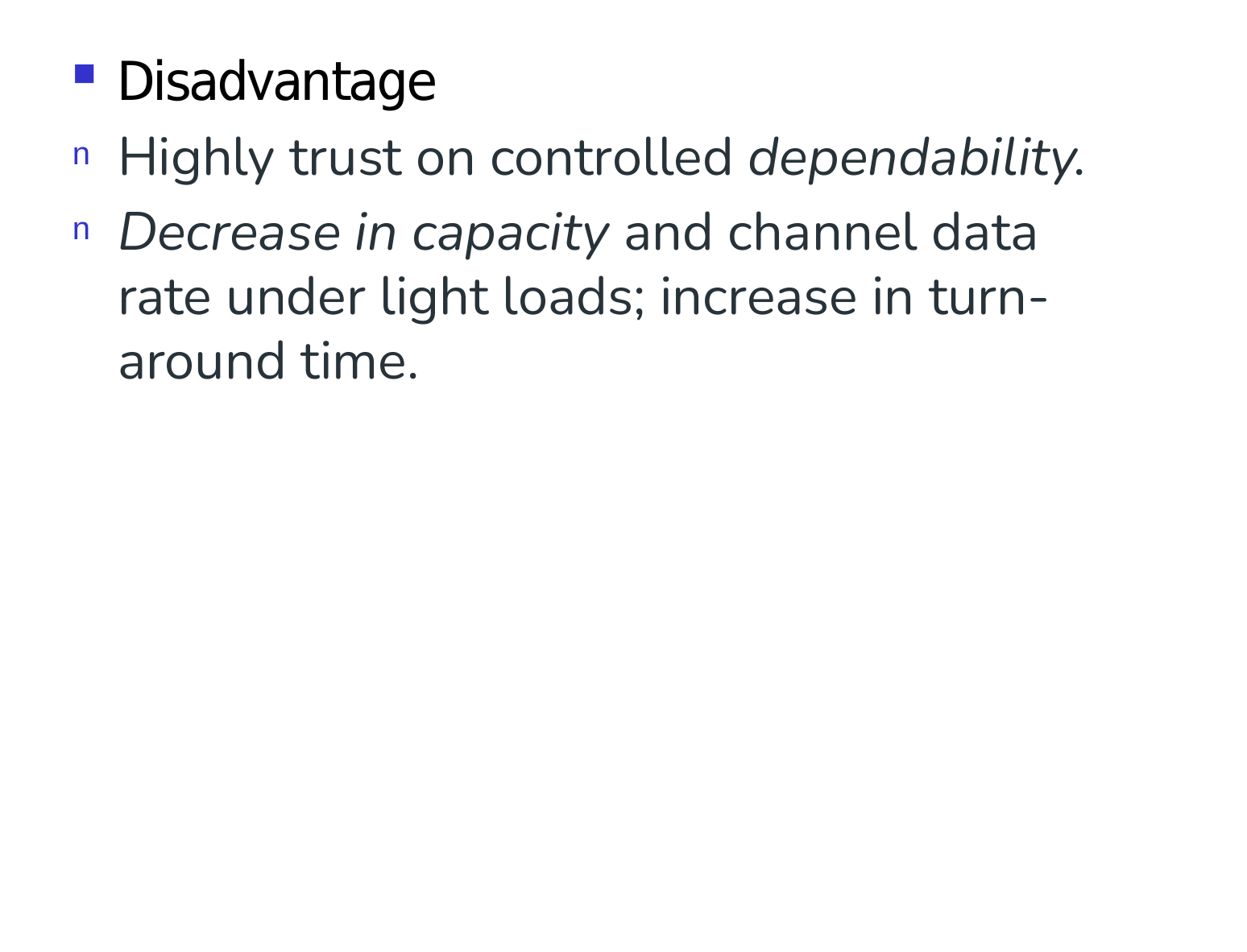

Disadvantage
Highly trust on controlled dependability.
Decrease in capacity and channel data rate under light loads; increase in turn-around time.